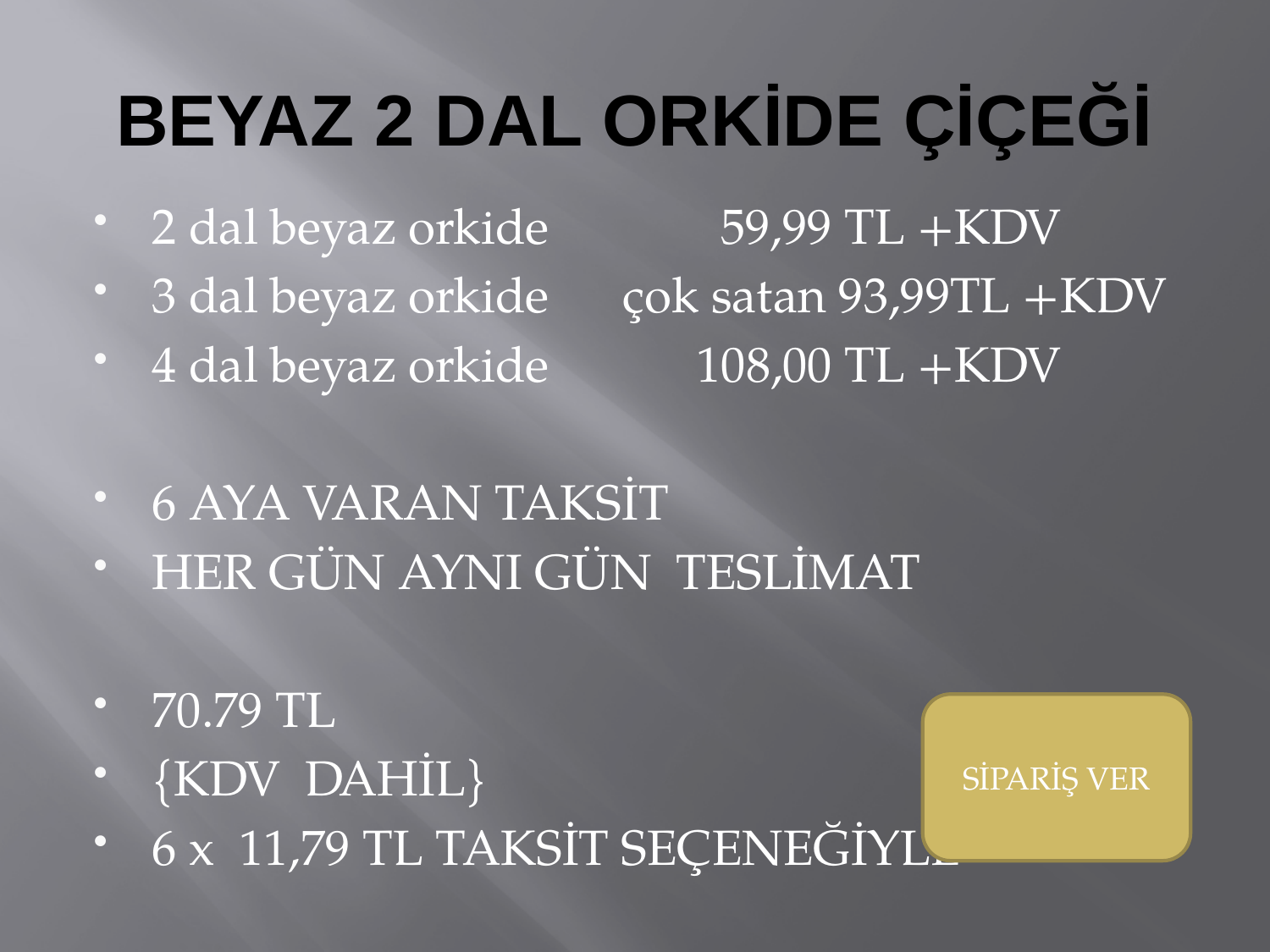

# BEYAZ 2 DAL ORKİDE ÇİÇEĞİ
2 dal beyaz orkide              59,99 TL +KDV
3 dal beyaz orkide      çok satan 93,99TL +KDV
4 dal beyaz orkide            108,00 TL +KDV

6 AYA VARAN TAKSİT
HER GÜN AYNI GÜN  TESLİMAT

70.79 TL
{KDV  DAHİL}
6 x  11,79 TL TAKSİT SEÇENEĞİYLE

SİPARİŞ VER